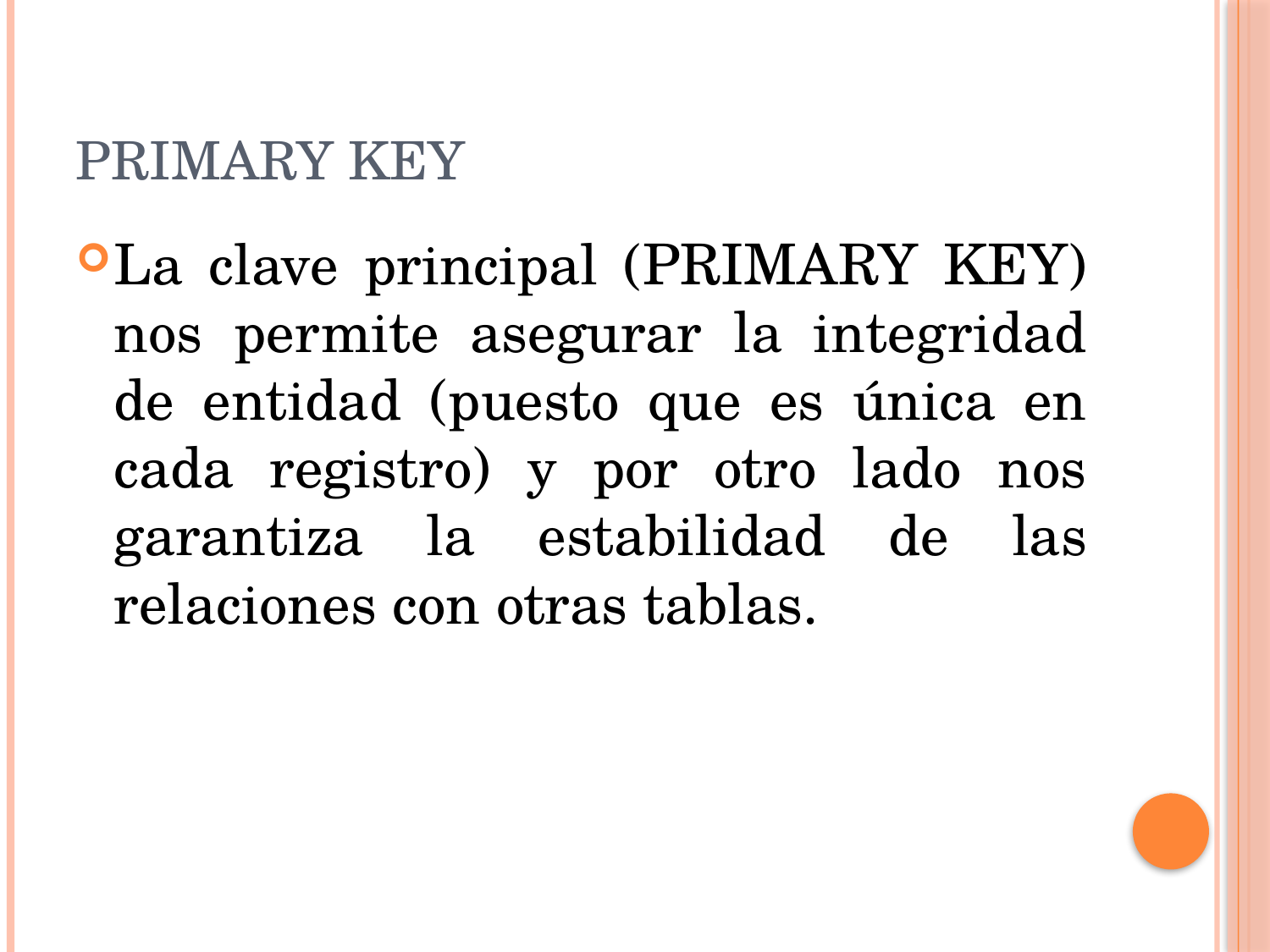

# PRIMARY KEY
La clave principal (PRIMARY KEY) nos permite asegurar la integridad de entidad (puesto que es única en cada registro) y por otro lado nos garantiza la estabilidad de las relaciones con otras tablas.